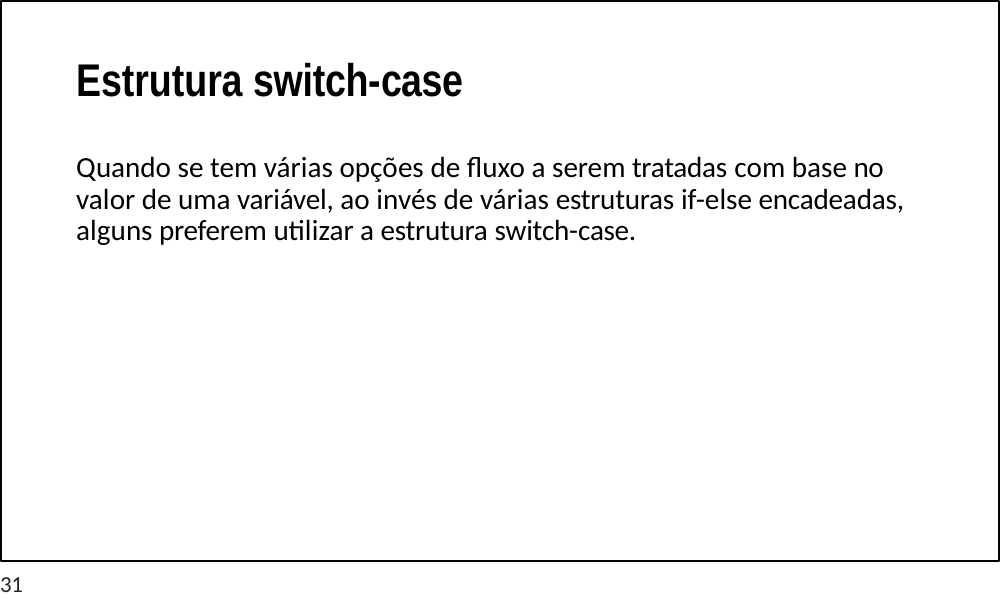

Estrutura switch-case
Quando se tem várias opções de fluxo a serem tratadas com base no valor de uma variável, ao invés de várias estruturas if-else encadeadas, alguns preferem utilizar a estrutura switch-case.
31